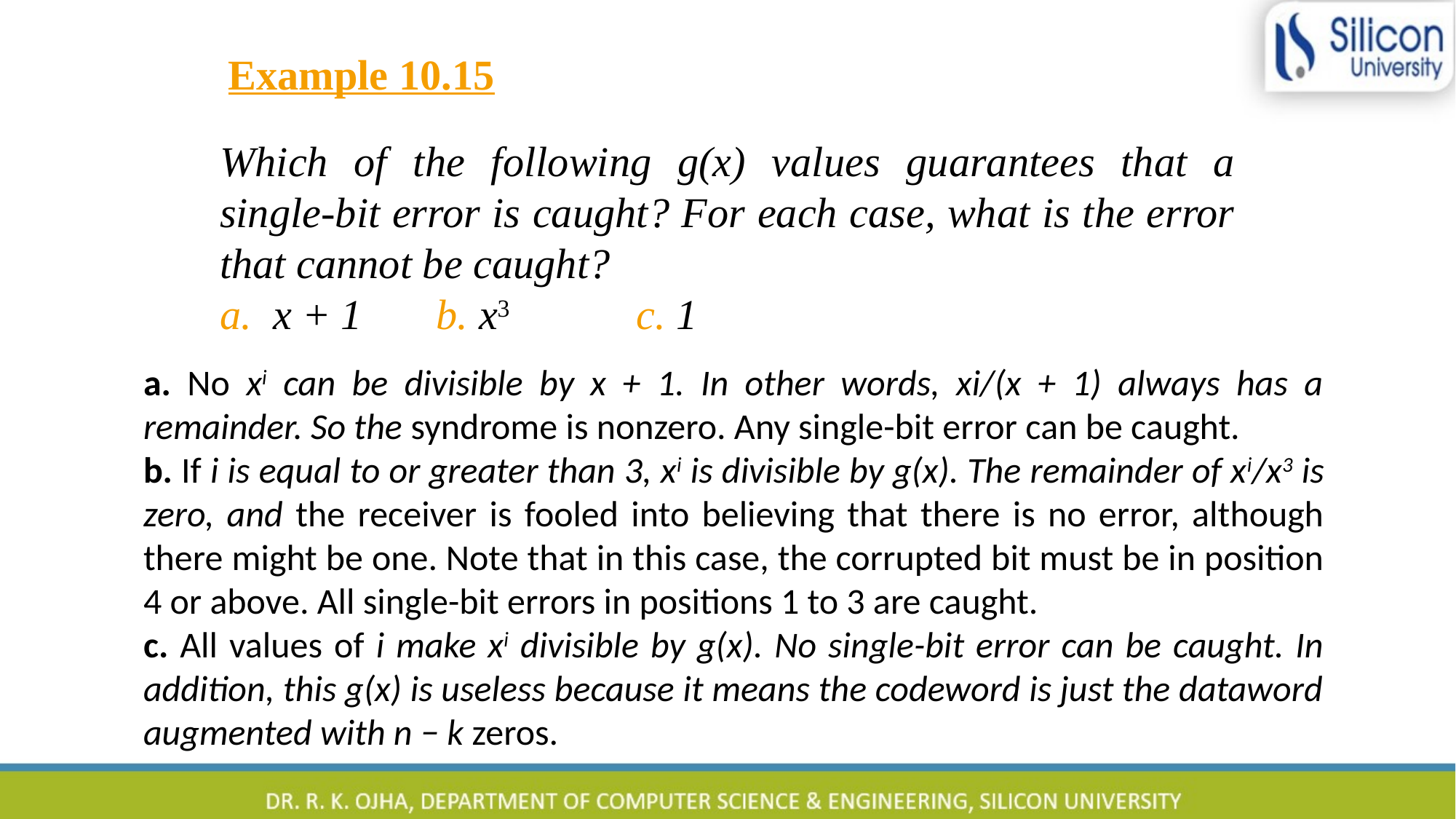

Example 10.15
Which of the following g(x) values guarantees that a single-bit error is caught? For each case, what is the error that cannot be caught?
a.  x + 1       b. x3            c. 1
a. No xi can be divisible by x + 1. In other words, xi/(x + 1) always has a remainder. So the syndrome is nonzero. Any single-bit error can be caught.
b. If i is equal to or greater than 3, xi is divisible by g(x). The remainder of xi/x3 is zero, and the receiver is fooled into believing that there is no error, although there might be one. Note that in this case, the corrupted bit must be in position 4 or above. All single-bit errors in positions 1 to 3 are caught.
c. All values of i make xi divisible by g(x). No single-bit error can be caught. In addition, this g(x) is useless because it means the codeword is just the dataword augmented with n − k zeros.
72